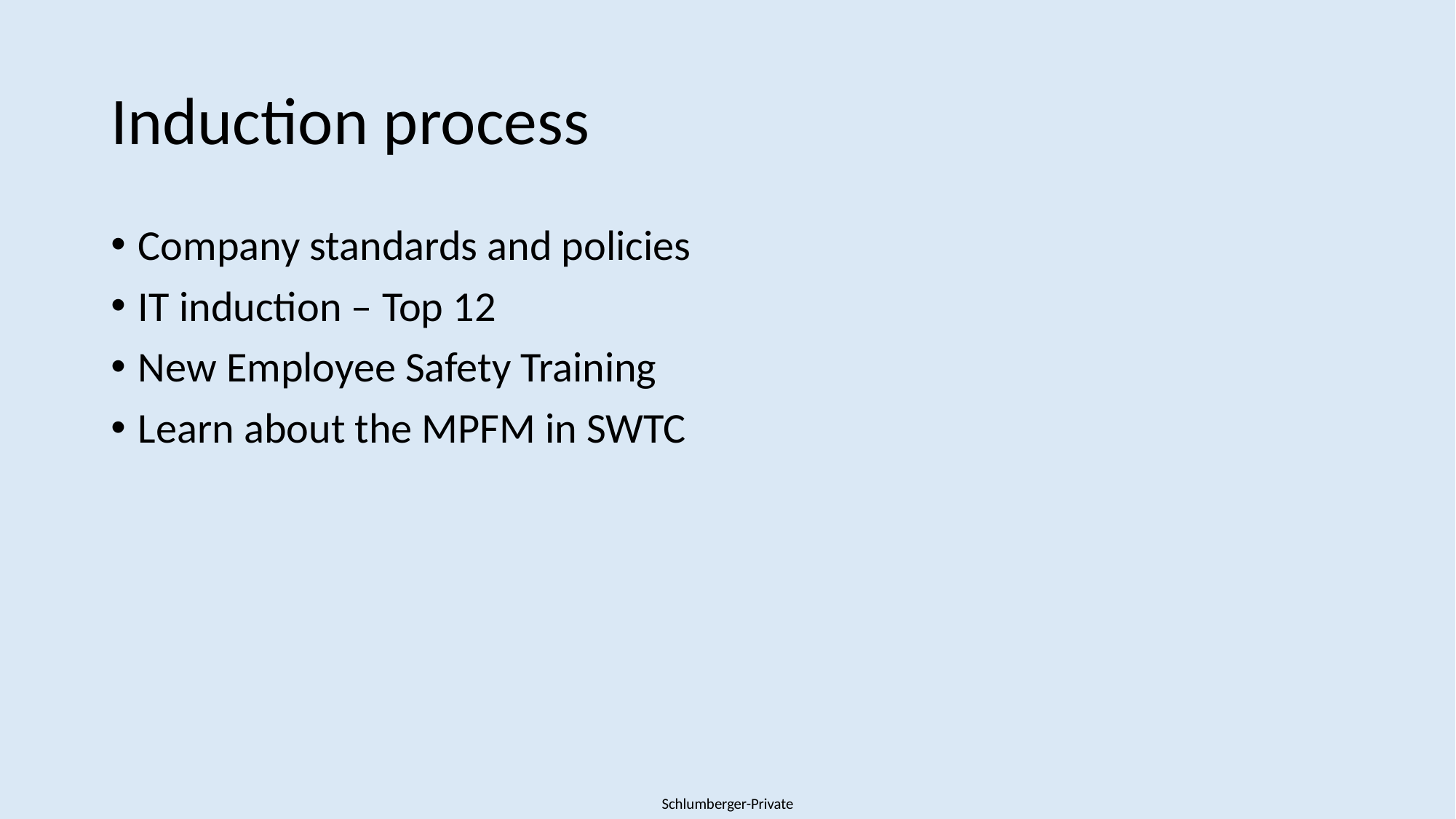

# Induction process
Company standards and policies
IT induction – Top 12
New Employee Safety Training
Learn about the MPFM in SWTC